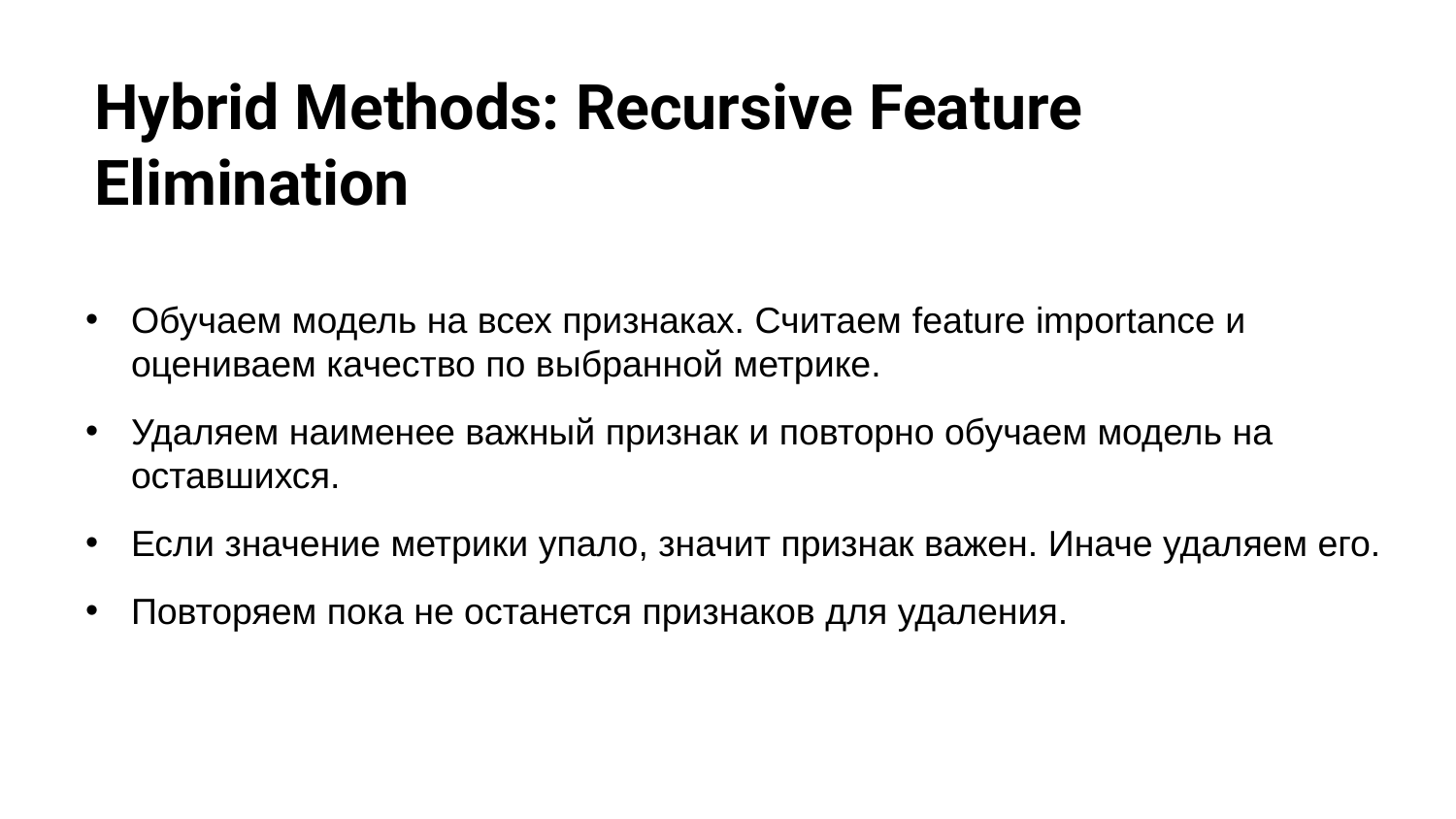

# Hybrid Methods: Recursive Feature Elimination
Обучаем модель на всех признаках. Считаем feature importance и оцениваем качество по выбранной метрике.
Удаляем наименее важный признак и повторно обучаем модель на оставшихся.
Если значение метрики упало, значит признак важен. Иначе удаляем его.
Повторяем пока не останется признаков для удаления.